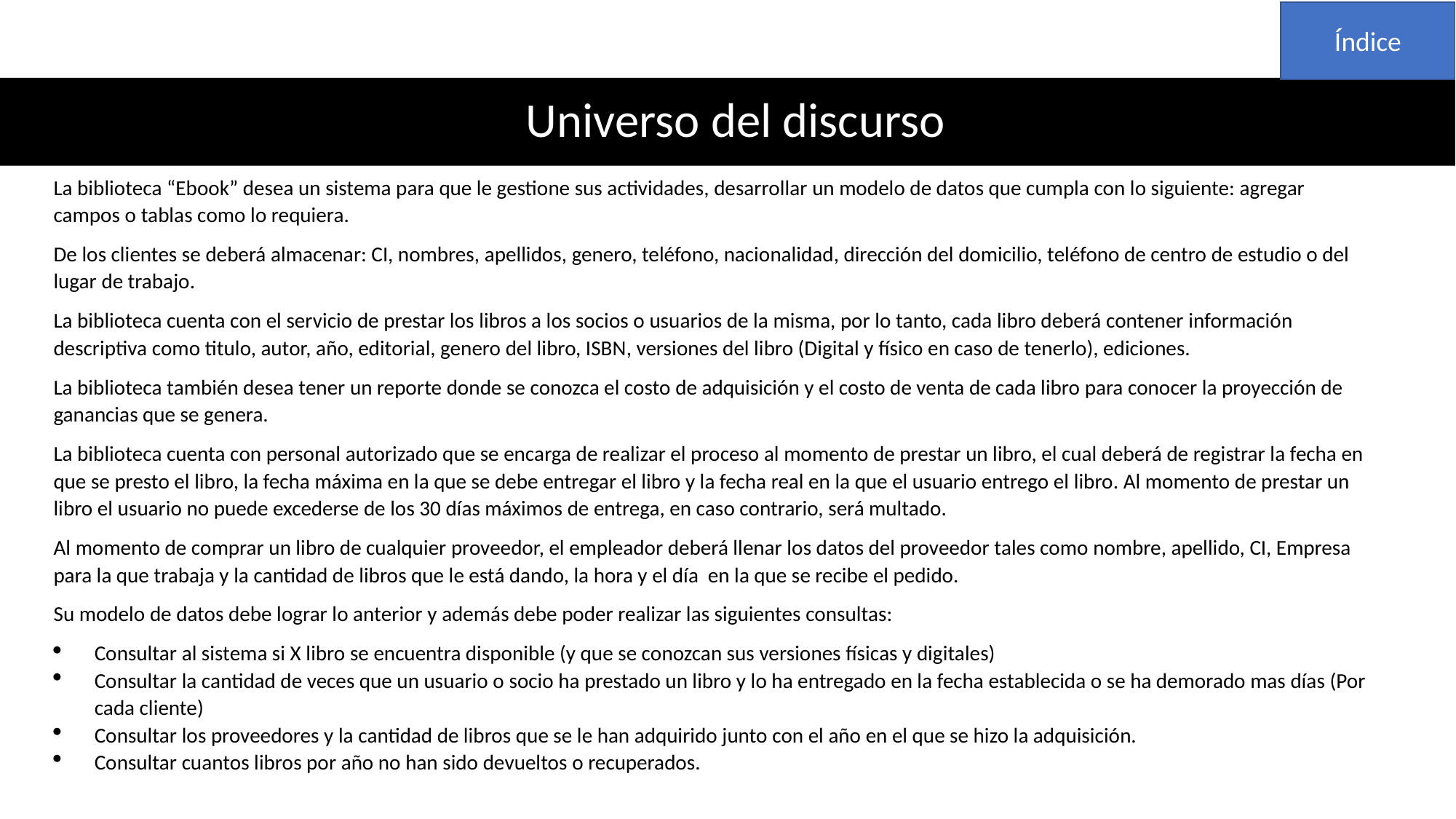

Índice
# Universo del discurso

La biblioteca “Ebook” desea un sistema para que le gestione sus actividades, desarrollar un modelo de datos que cumpla con lo siguiente: agregar campos o tablas como lo requiera.
De los clientes se deberá almacenar: CI, nombres, apellidos, genero, teléfono, nacionalidad, dirección del domicilio, teléfono de centro de estudio o del lugar de trabajo.
La biblioteca cuenta con el servicio de prestar los libros a los socios o usuarios de la misma, por lo tanto, cada libro deberá contener información descriptiva como titulo, autor, año, editorial, genero del libro, ISBN, versiones del libro (Digital y físico en caso de tenerlo), ediciones.
La biblioteca también desea tener un reporte donde se conozca el costo de adquisición y el costo de venta de cada libro para conocer la proyección de ganancias que se genera.
La biblioteca cuenta con personal autorizado que se encarga de realizar el proceso al momento de prestar un libro, el cual deberá de registrar la fecha en que se presto el libro, la fecha máxima en la que se debe entregar el libro y la fecha real en la que el usuario entrego el libro. Al momento de prestar un libro el usuario no puede excederse de los 30 días máximos de entrega, en caso contrario, será multado.
Al momento de comprar un libro de cualquier proveedor, el empleador deberá llenar los datos del proveedor tales como nombre, apellido, CI, Empresa para la que trabaja y la cantidad de libros que le está dando, la hora y el día  en la que se recibe el pedido.
Su modelo de datos debe lograr lo anterior y además debe poder realizar las siguientes consultas:
Consultar al sistema si X libro se encuentra disponible (y que se conozcan sus versiones físicas y digitales)
Consultar la cantidad de veces que un usuario o socio ha prestado un libro y lo ha entregado en la fecha establecida o se ha demorado mas días (Por cada cliente)
Consultar los proveedores y la cantidad de libros que se le han adquirido junto con el año en el que se hizo la adquisición.
Consultar cuantos libros por año no han sido devueltos o recuperados.